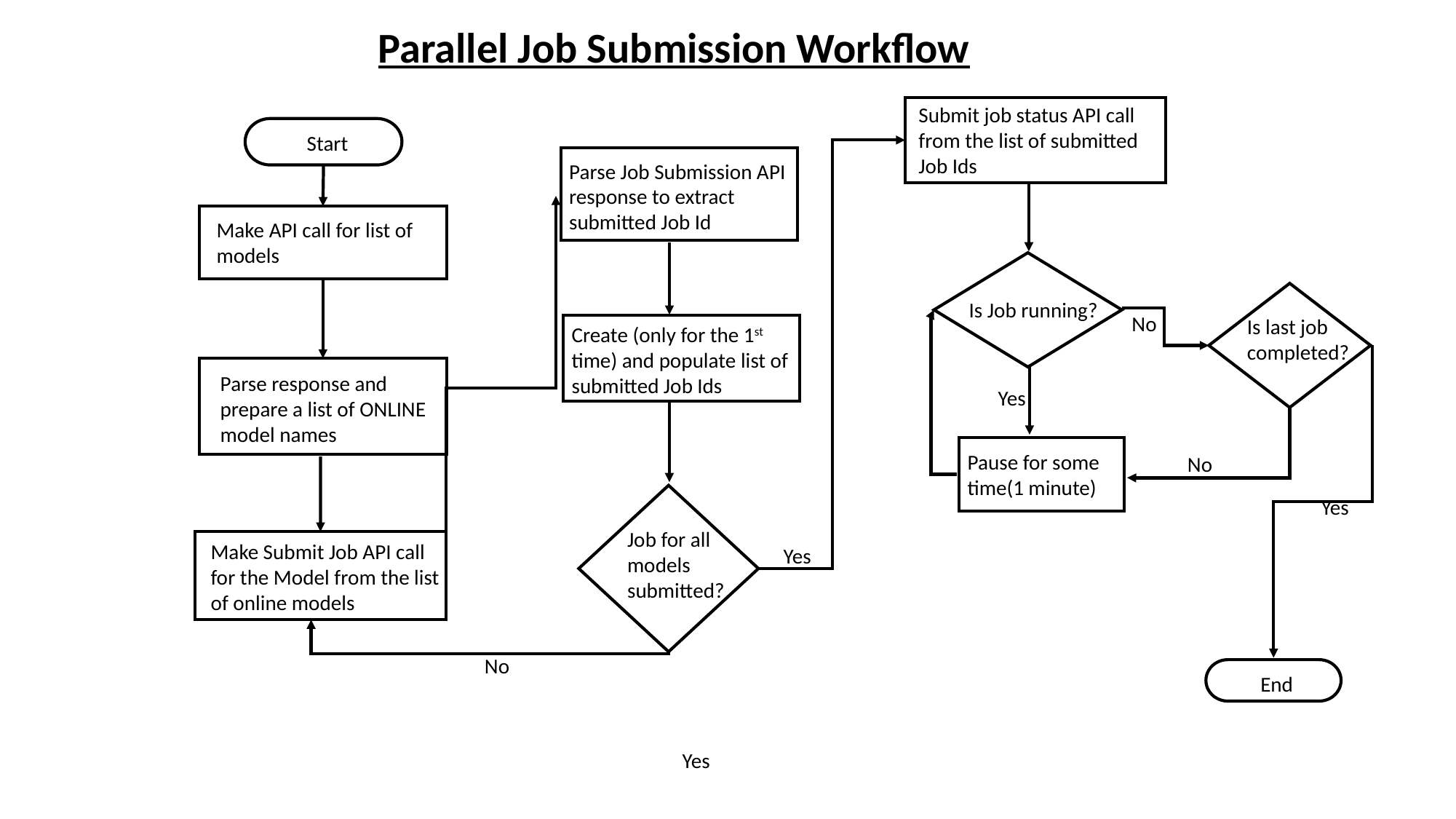

Parallel Job Submission Workflow
Submit job status API call from the list of submitted Job Ids

Start

Parse Job Submission API response to extract submitted Job Id

Make API call for list of models

Is Job running?
No
Is last job completed?

Create (only for the 1st time) and populate list of submitted Job Ids

Parse response and prepare a list of ONLINE model names
Yes

Pause for some time(1 minute)
No

Yes
Job for all models submitted?

Make Submit Job API call for the Model from the list of online models
Yes
No

End
Yes